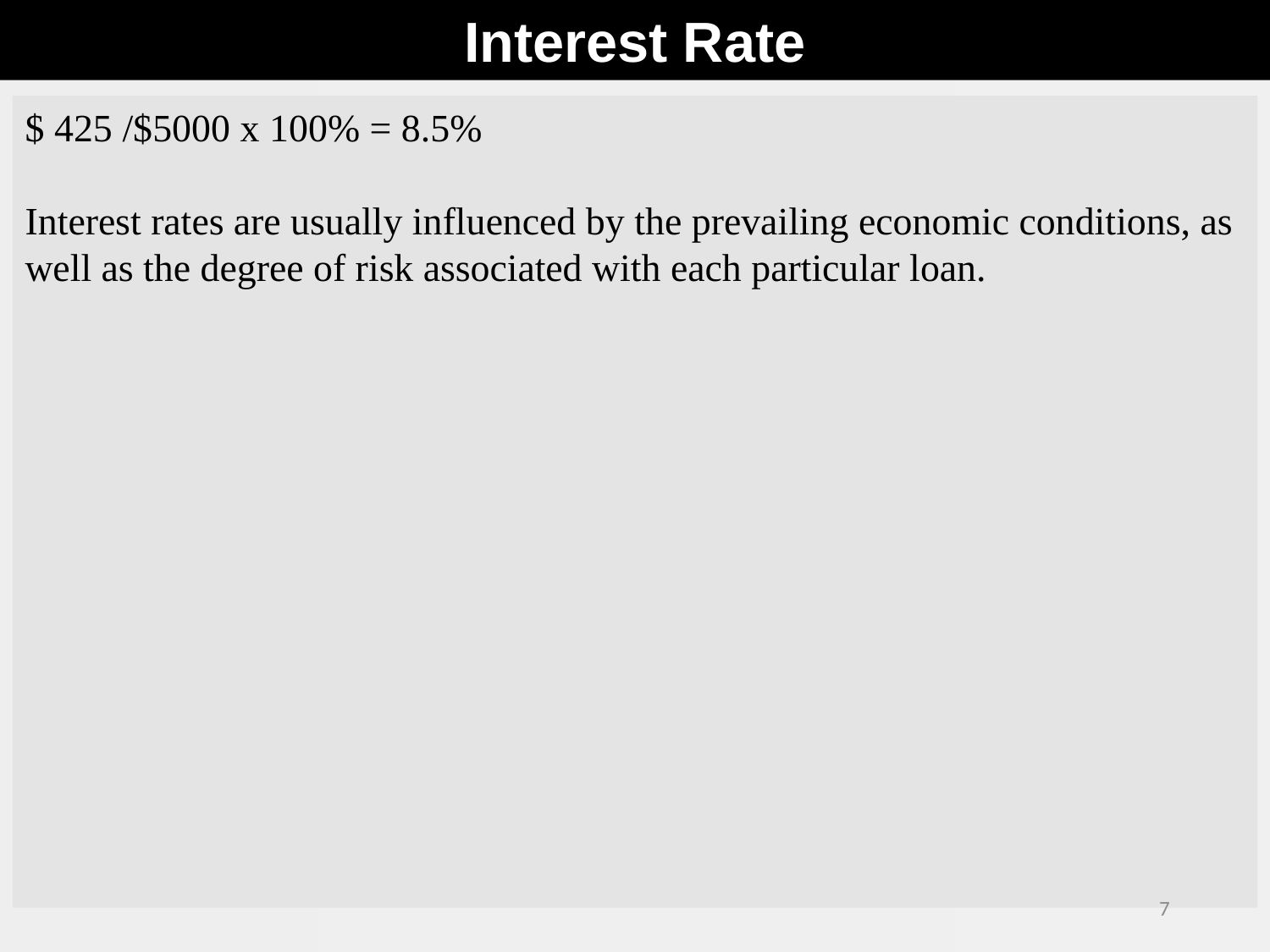

Interest Rate

$ 425 /$5000 x 100% = 8.5%

Interest rates are usually influenced by the prevailing economic conditions, as well as the degree of risk associated with each particular loan.

7